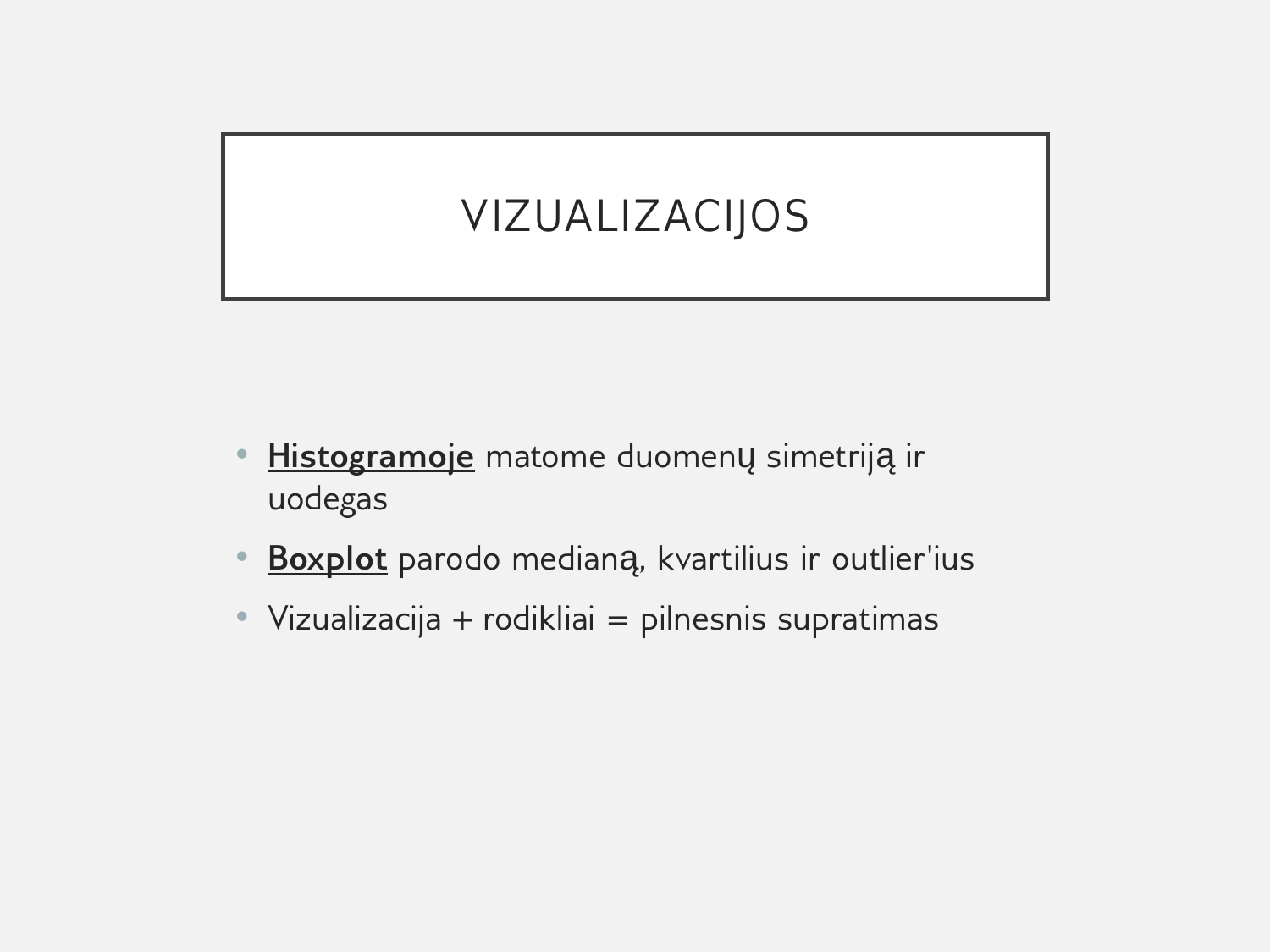

# Vizualizacijos

Histogramoje matome duomenų simetriją ir uodegas
Boxplot parodo medianą, kvartilius ir outlier'ius
Vizualizacija + rodikliai = pilnesnis supratimas